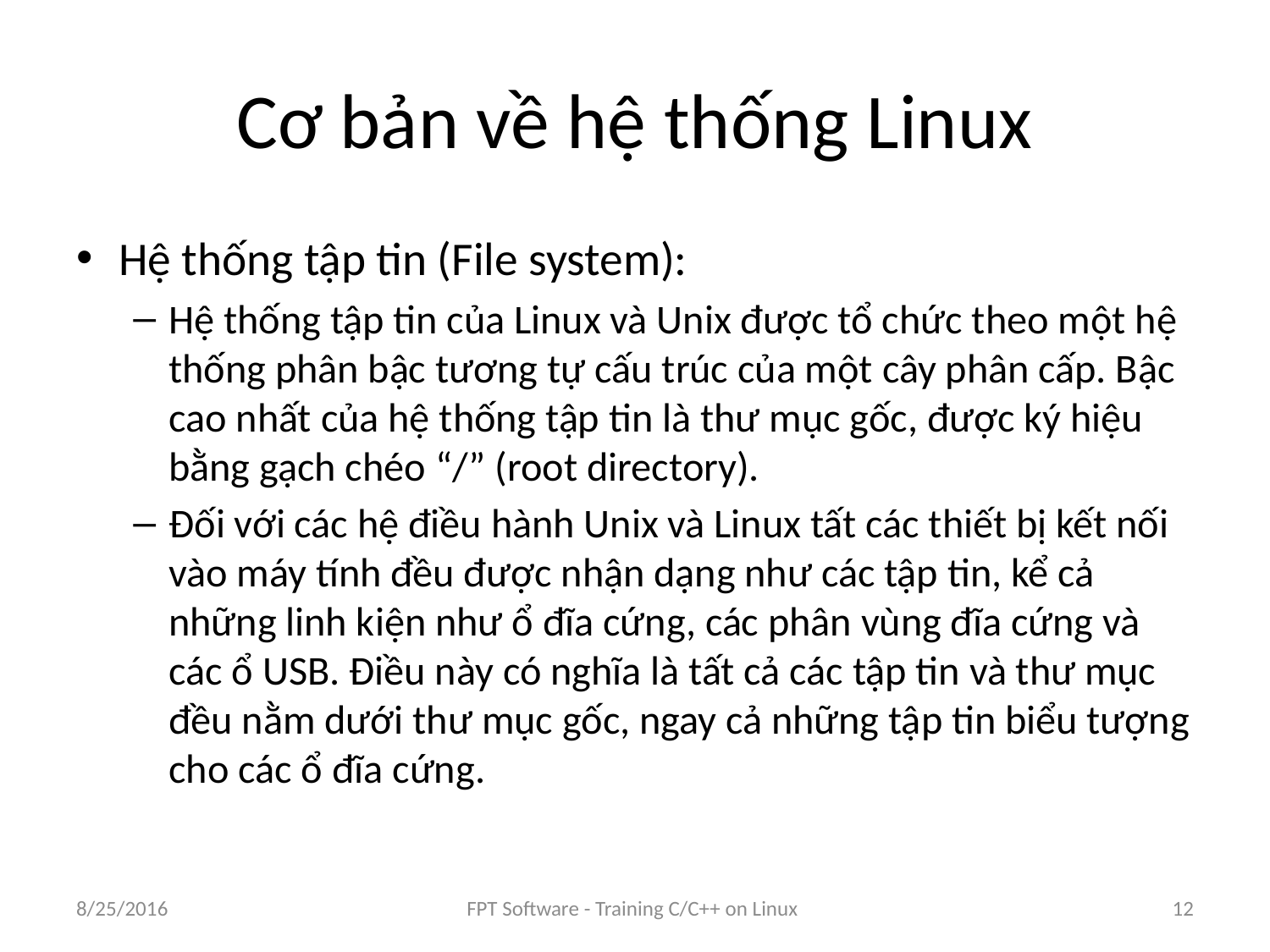

# Cơ bản về hệ thống Linux
Hệ thống tập tin (File system):
Hệ thống tập tin của Linux và Unix được tổ chức theo một hệ thống phân bậc tương tự cấu trúc của một cây phân cấp. Bậc cao nhất của hệ thống tập tin là thư mục gốc, được ký hiệu bằng gạch chéo “/” (root directory).
Đối với các hệ điều hành Unix và Linux tất các thiết bị kết nối vào máy tính đều được nhận dạng như các tập tin, kể cả những linh kiện như ổ đĩa cứng, các phân vùng đĩa cứng và các ổ USB. Điều này có nghĩa là tất cả các tập tin và thư mục đều nằm dưới thư mục gốc, ngay cả những tập tin biểu tượng cho các ổ đĩa cứng.
8/25/2016
FPT Software - Training C/C++ on Linux
12